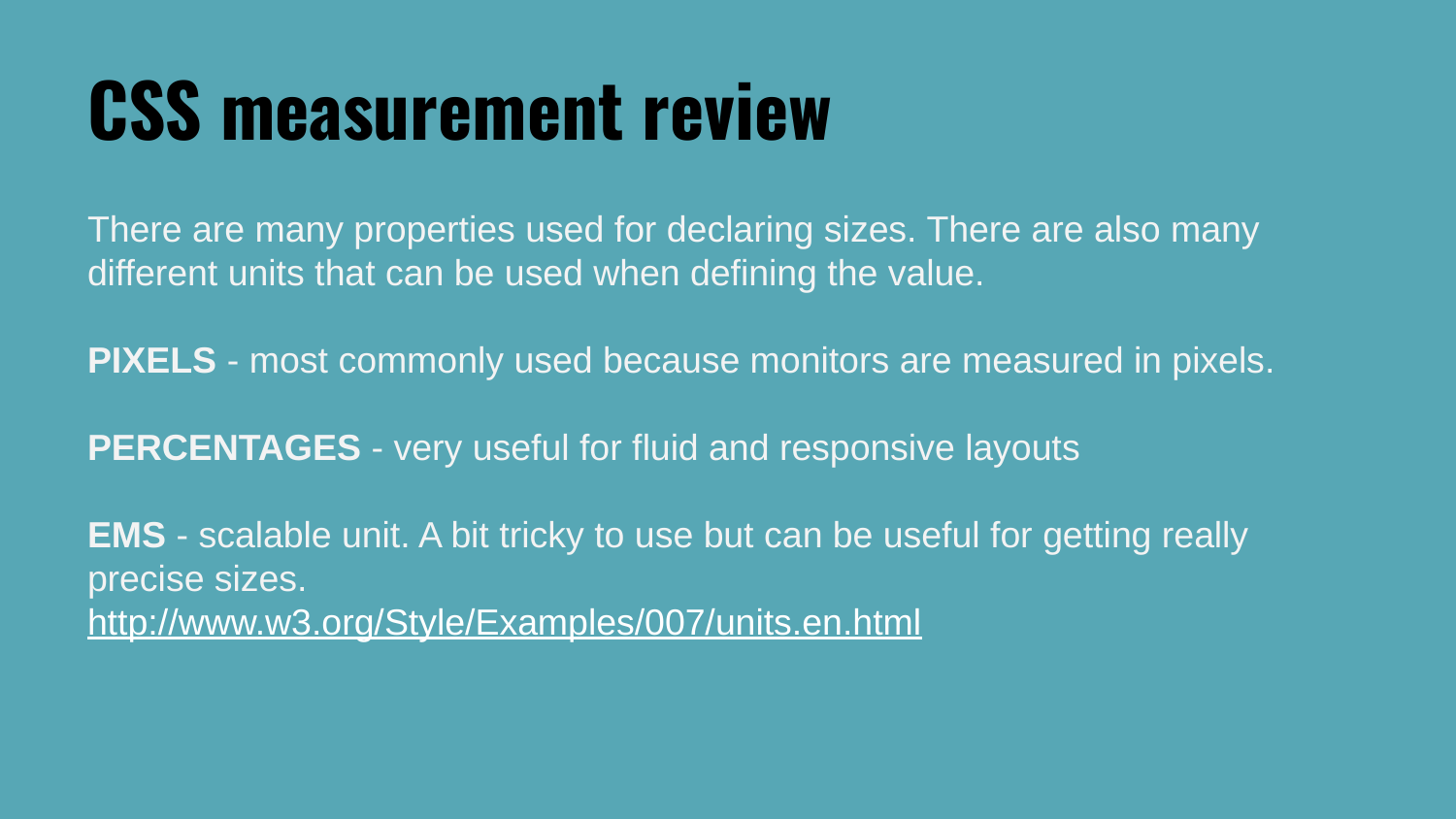

# CSS measurement review
There are many properties used for declaring sizes. There are also many different units that can be used when defining the value.

PIXELS - most commonly used because monitors are measured in pixels.

PERCENTAGES - very useful for fluid and responsive layouts

EMS - scalable unit. A bit tricky to use but can be useful for getting really precise sizes.
http://www.w3.org/Style/Examples/007/units.en.html